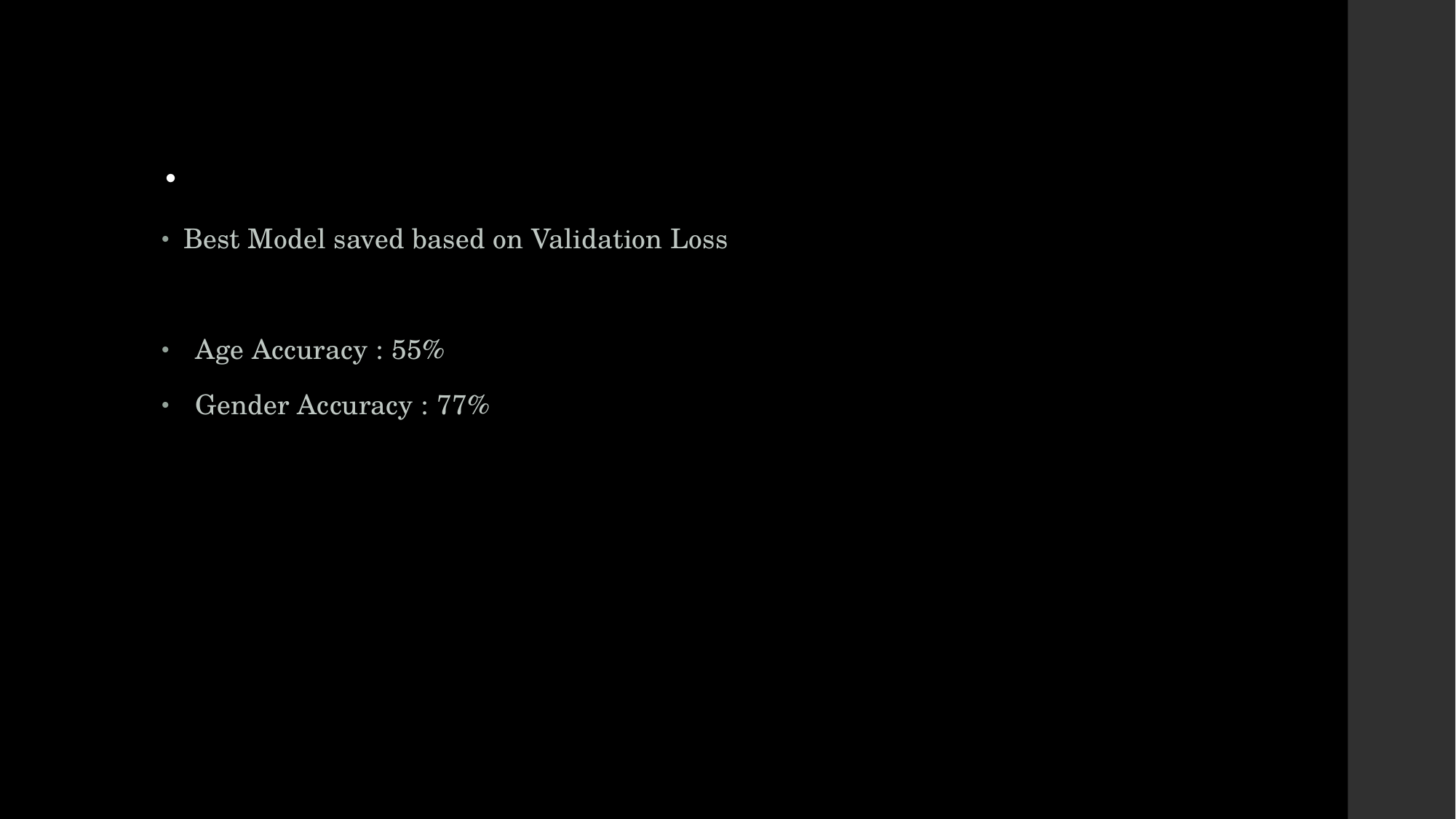

# .
Best Model saved based on Validation Loss

Age Accuracy : 55%
Gender Accuracy : 77%